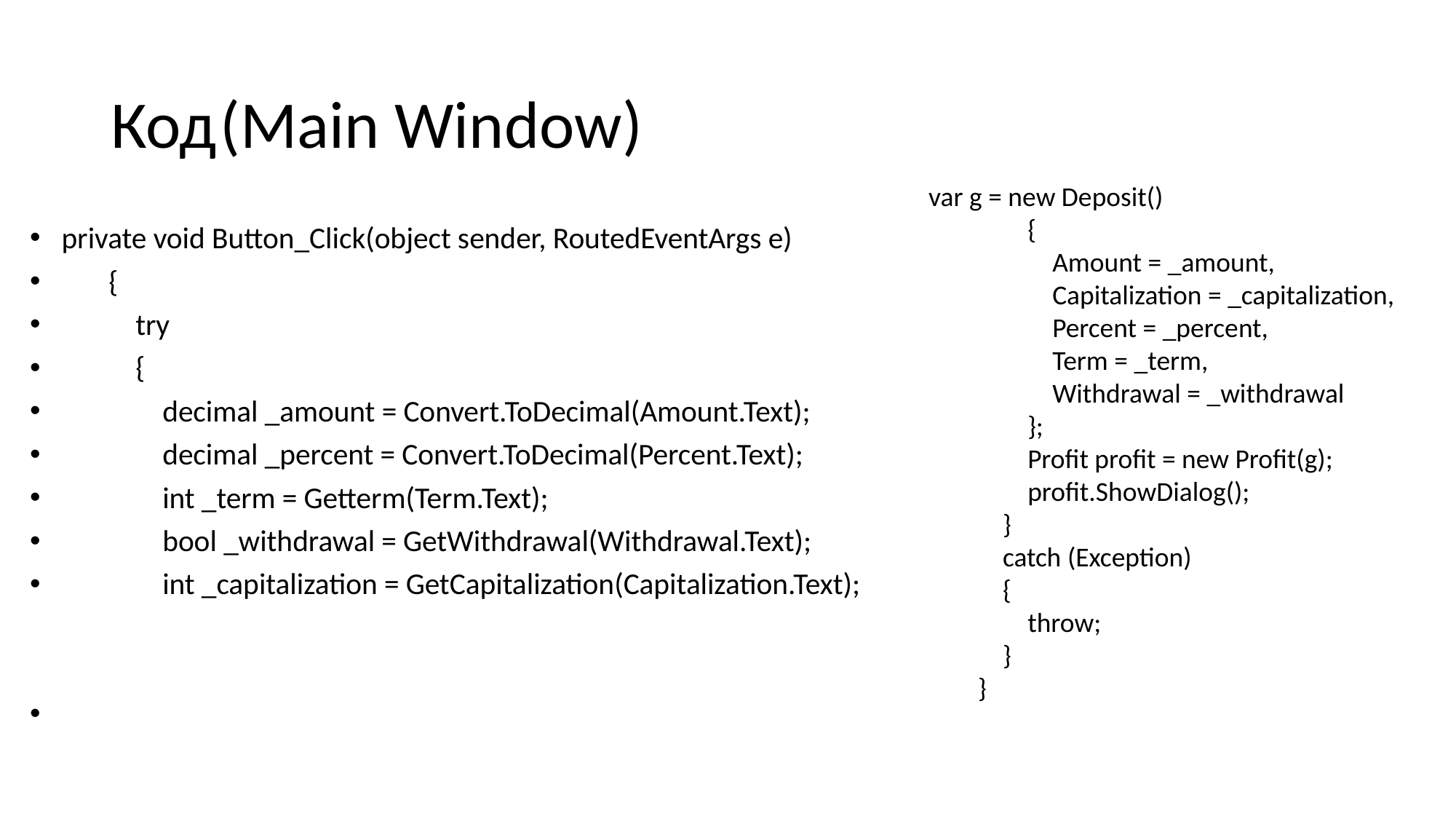

# Код	(Main Window)
var g = new Deposit()
                {
                    Amount = _amount,
                    Capitalization = _capitalization,
                    Percent = _percent,
                    Term = _term,
                    Withdrawal = _withdrawal
                };
                Profit profit = new Profit(g);
                profit.ShowDialog();
            }
            catch (Exception)
            {
                throw;
            }
        }
 private void Button_Click(object sender, RoutedEventArgs e)
        {
            try
            {
                decimal _amount = Convert.ToDecimal(Amount.Text);
                decimal _percent = Convert.ToDecimal(Percent.Text);
                int _term = Getterm(Term.Text);
                bool _withdrawal = GetWithdrawal(Withdrawal.Text);
                int _capitalization = GetCapitalization(Capitalization.Text);